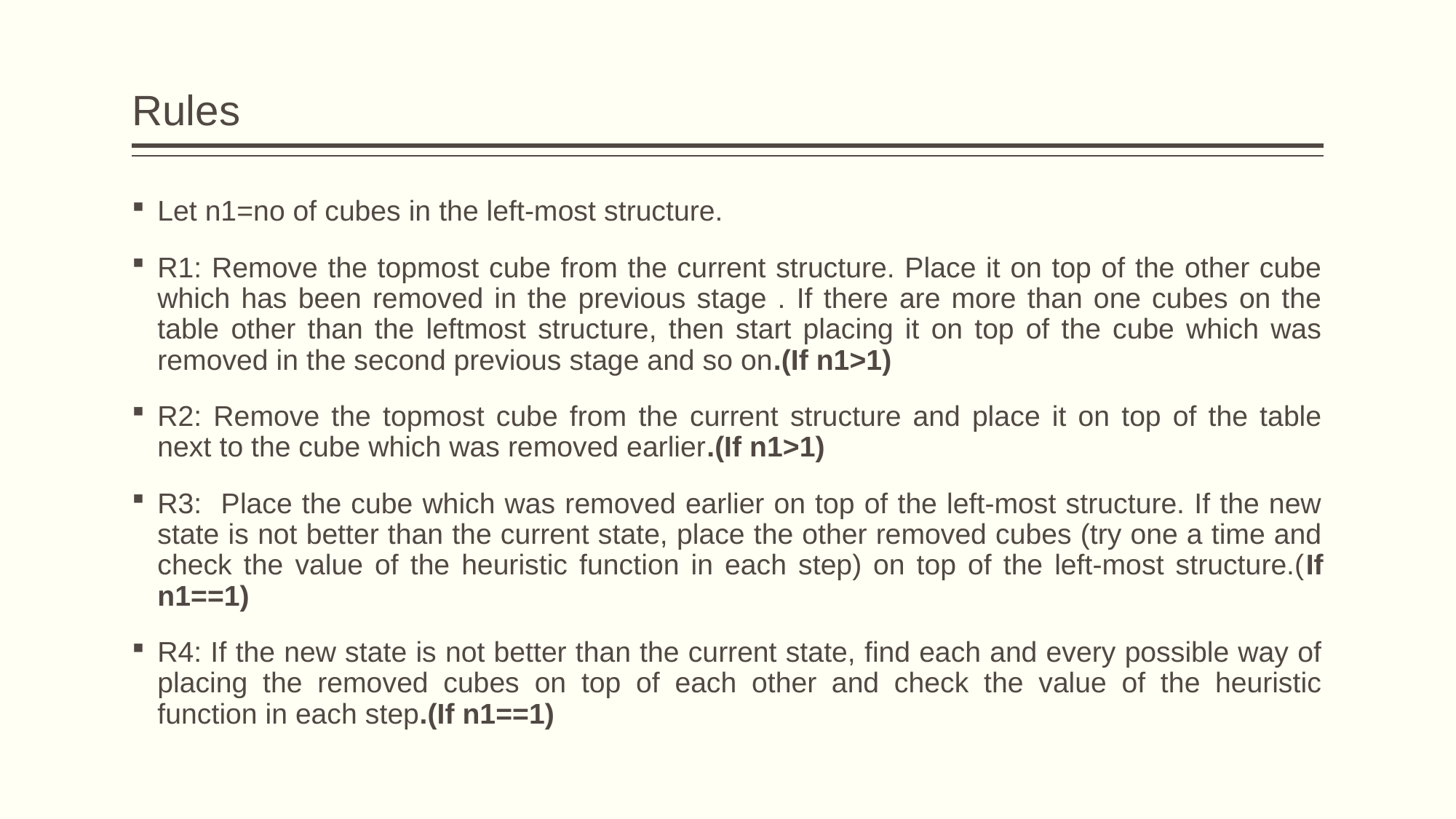

# Rules
Let n1=no of cubes in the left-most structure.
R1: Remove the topmost cube from the current structure. Place it on top of the other cube which has been removed in the previous stage . If there are more than one cubes on the table other than the leftmost structure, then start placing it on top of the cube which was removed in the second previous stage and so on.(If n1>1)
R2: Remove the topmost cube from the current structure and place it on top of the table next to the cube which was removed earlier.(If n1>1)
R3:  Place the cube which was removed earlier on top of the left-most structure. If the new state is not better than the current state, place the other removed cubes (try one a time and check the value of the heuristic function in each step) on top of the left-most structure.(If n1==1)
R4: If the new state is not better than the current state, find each and every possible way of placing the removed cubes on top of each other and check the value of the heuristic function in each step.(If n1==1)